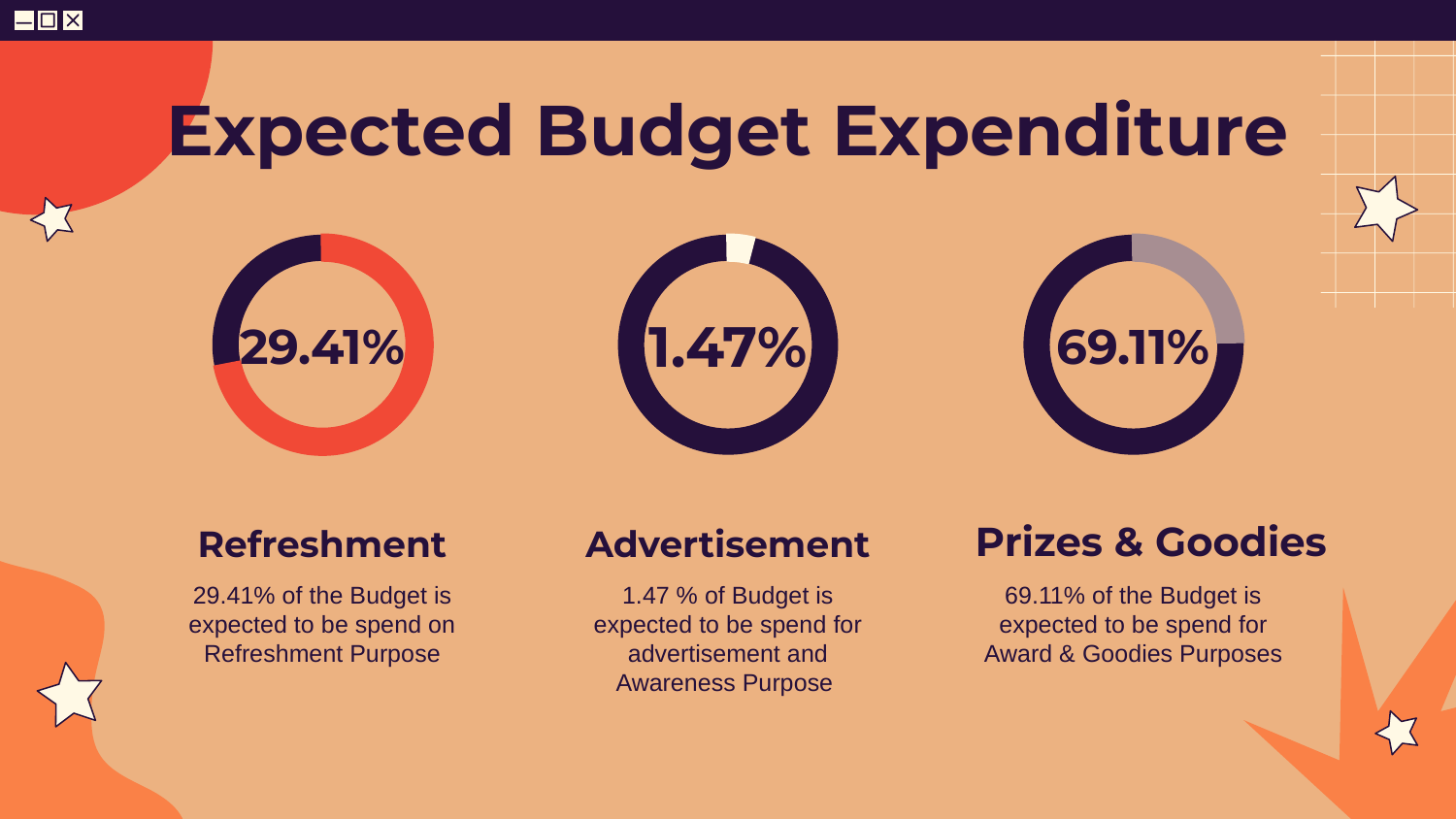

Expected Budget Expenditure

# 29.41%
1.47%
69.11%
Refreshment
Advertisement
Prizes & Goodies
29.41% of the Budget is expected to be spend on Refreshment Purpose
1.47 % of Budget is expected to be spend for advertisement and Awareness Purpose
69.11% of the Budget is expected to be spend for Award & Goodies Purposes